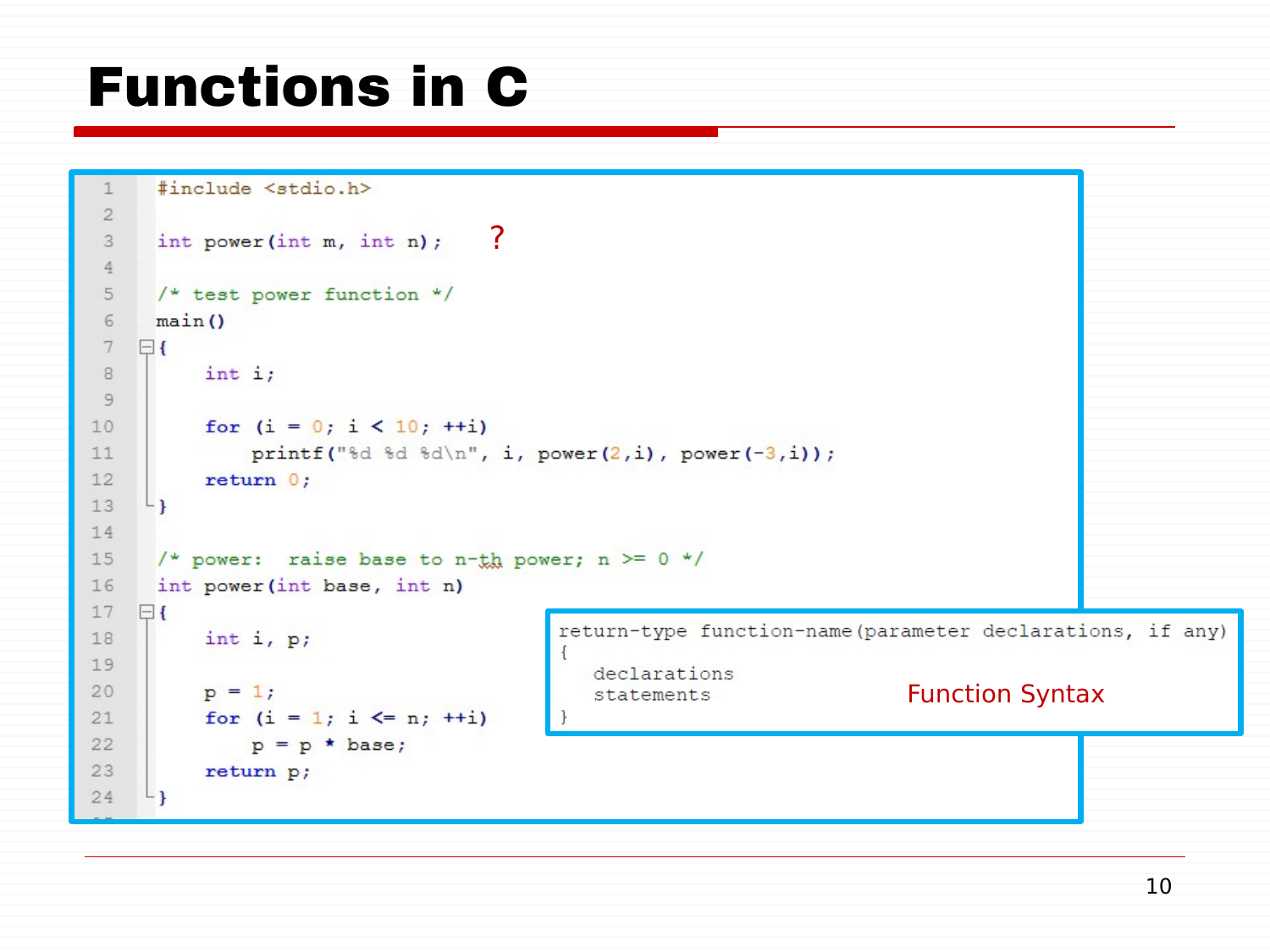

# Functions in C

?

Function Syntax

10